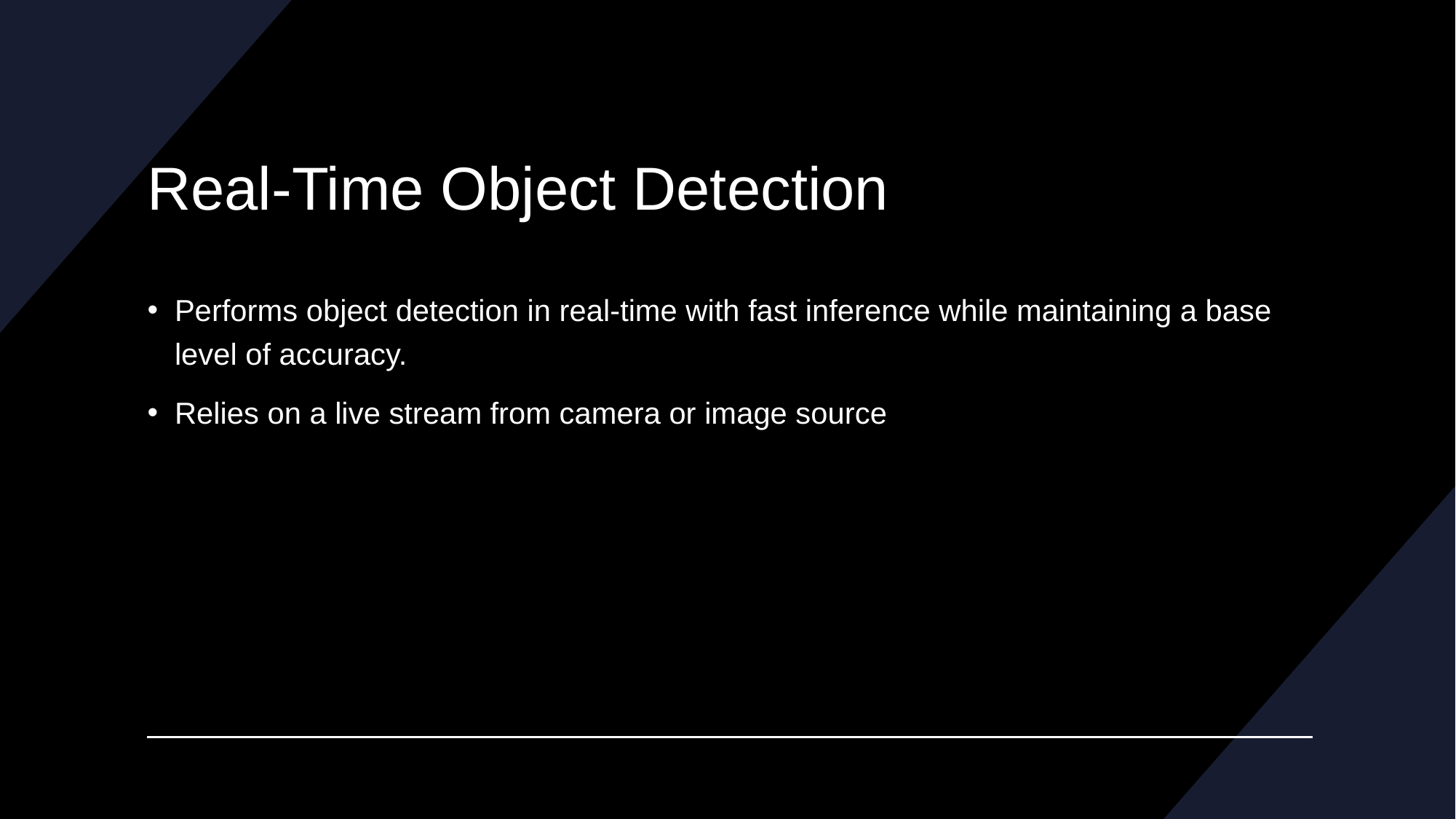

# Real-Time Object Detection
Performs object detection in real-time with fast inference while maintaining a base level of accuracy.
Relies on a live stream from camera or image source